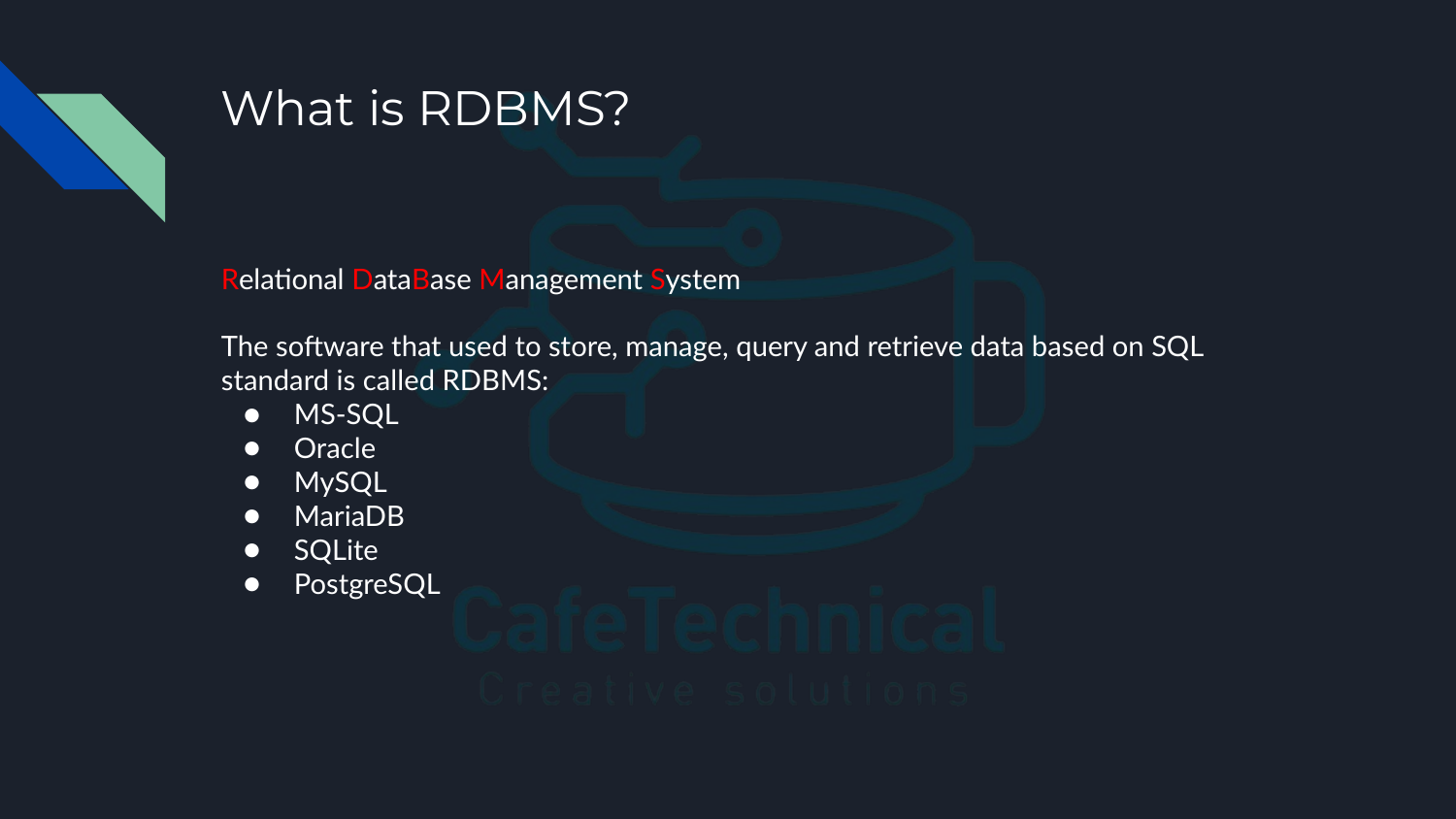

# What is RDBMS?
Relational DataBase Management System
The software that used to store, manage, query and retrieve data based on SQL standard is called RDBMS:
MS-SQL
Oracle
MySQL
MariaDB
SQLite
PostgreSQL